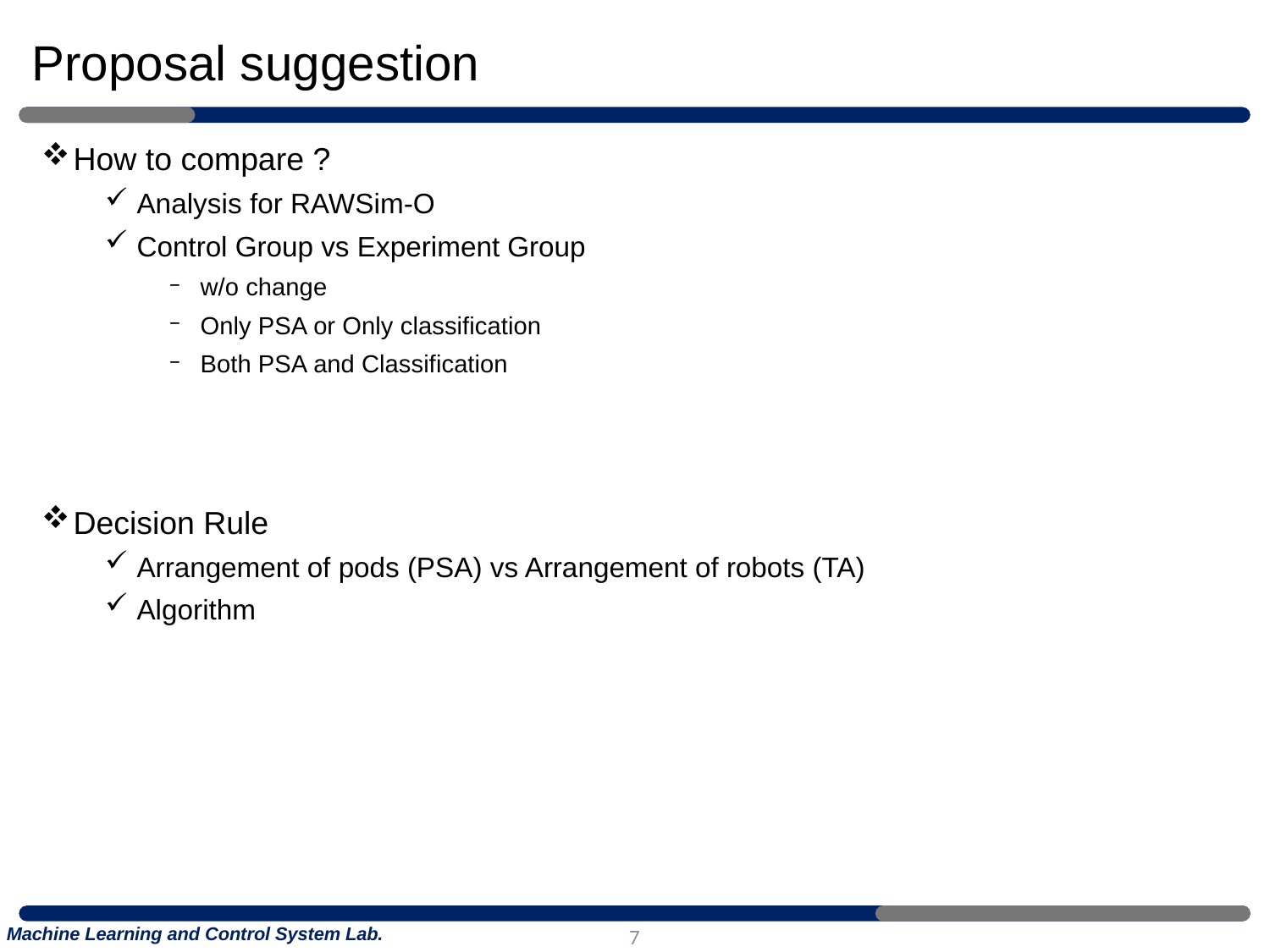

# Proposal suggestion
How to compare ?
Analysis for RAWSim-O
Control Group vs Experiment Group
w/o change
Only PSA or Only classification
Both PSA and Classification

Decision Rule
Arrangement of pods (PSA) vs Arrangement of robots (TA)
Algorithm

7